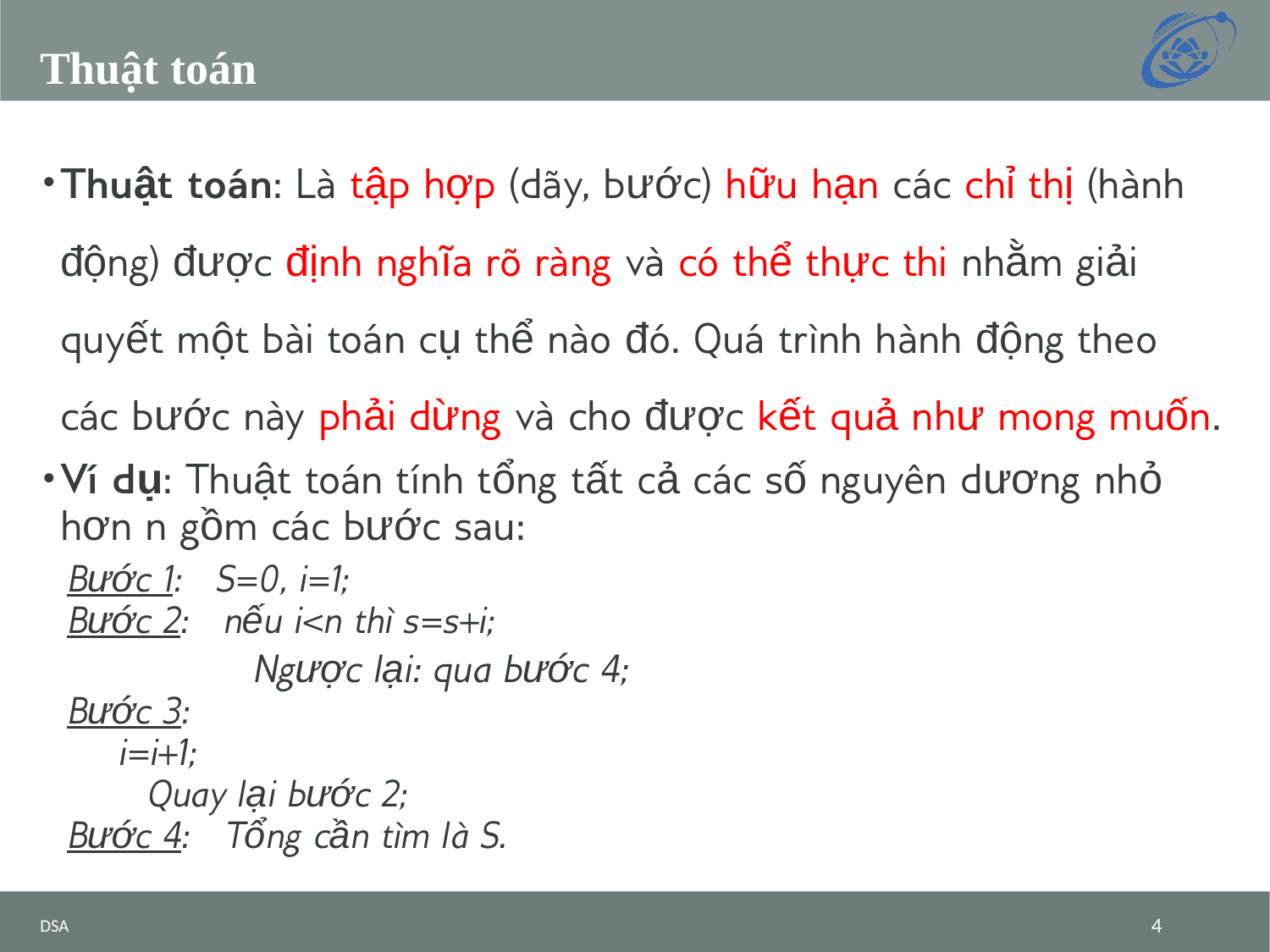

# Thuật toán
Thuật toán: Là tập hợp (dãy, bước) hữu hạn các chỉ thị (hành động) được định nghĩa rõ ràng và có thể thực thi nhằm giải quyết một bài toán cụ thể nào đó. Quá trình hành động theo các bước này phải dừng và cho được kết quả như mong muốn.
Ví dụ: Thuật toán tính tổng tất cả các số nguyên dương nhỏ hơn n gồm các bước sau:
Bước 1:   S=0, i=1;
Bước 2:   nếu i<n thì s=s+i;
   	 Ngược lại: qua bước 4;
Bước 3:
		   i=i+1;
       Quay lại bước 2;
Bước 4:   Tổng cần tìm là S.
DSA
4